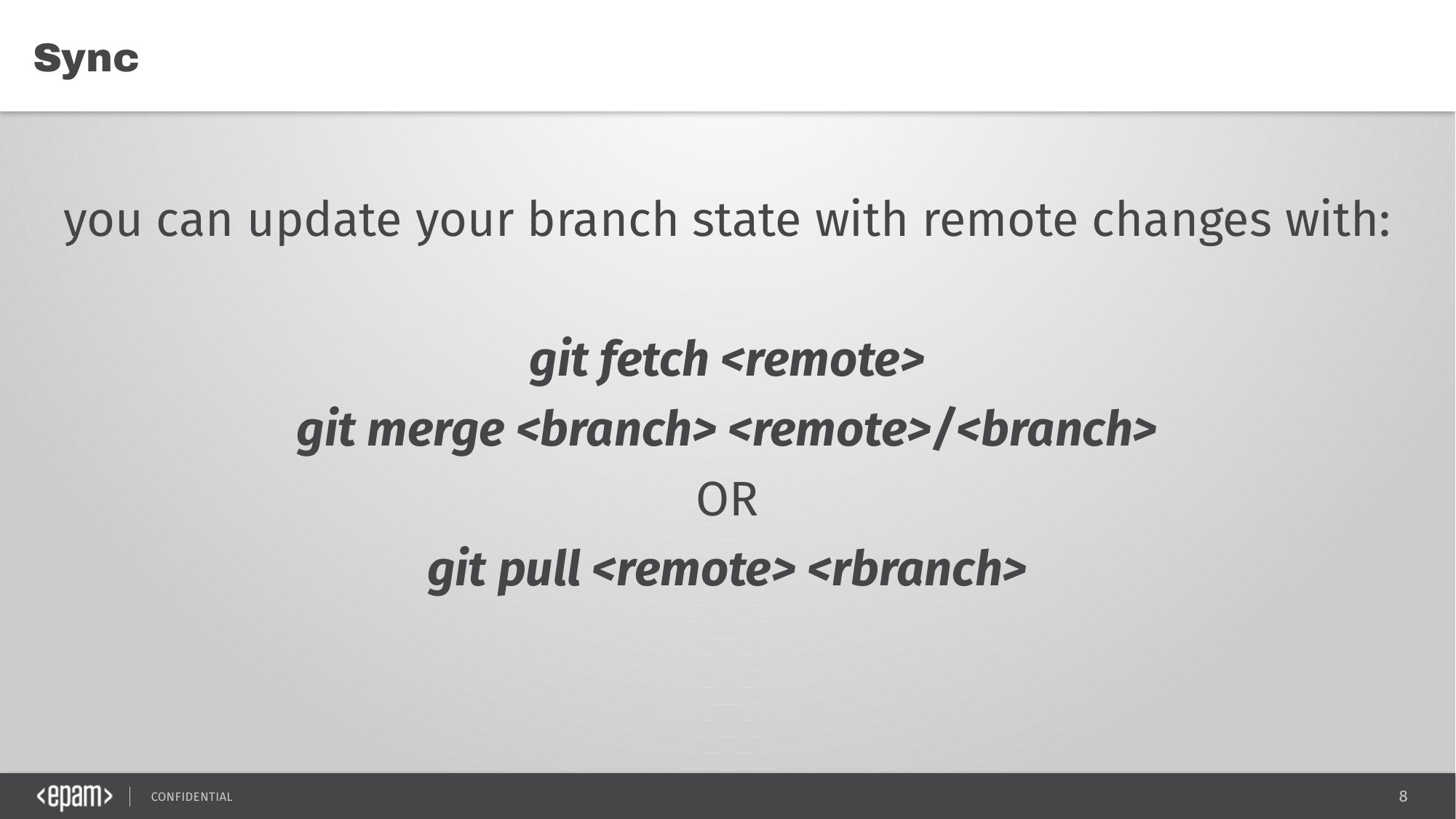

Sync
you can update your branch state with remote changes with:

git fetch <remote>
git merge <branch> <remote>/<branch>
OR
git pull <remote> <rbranch>